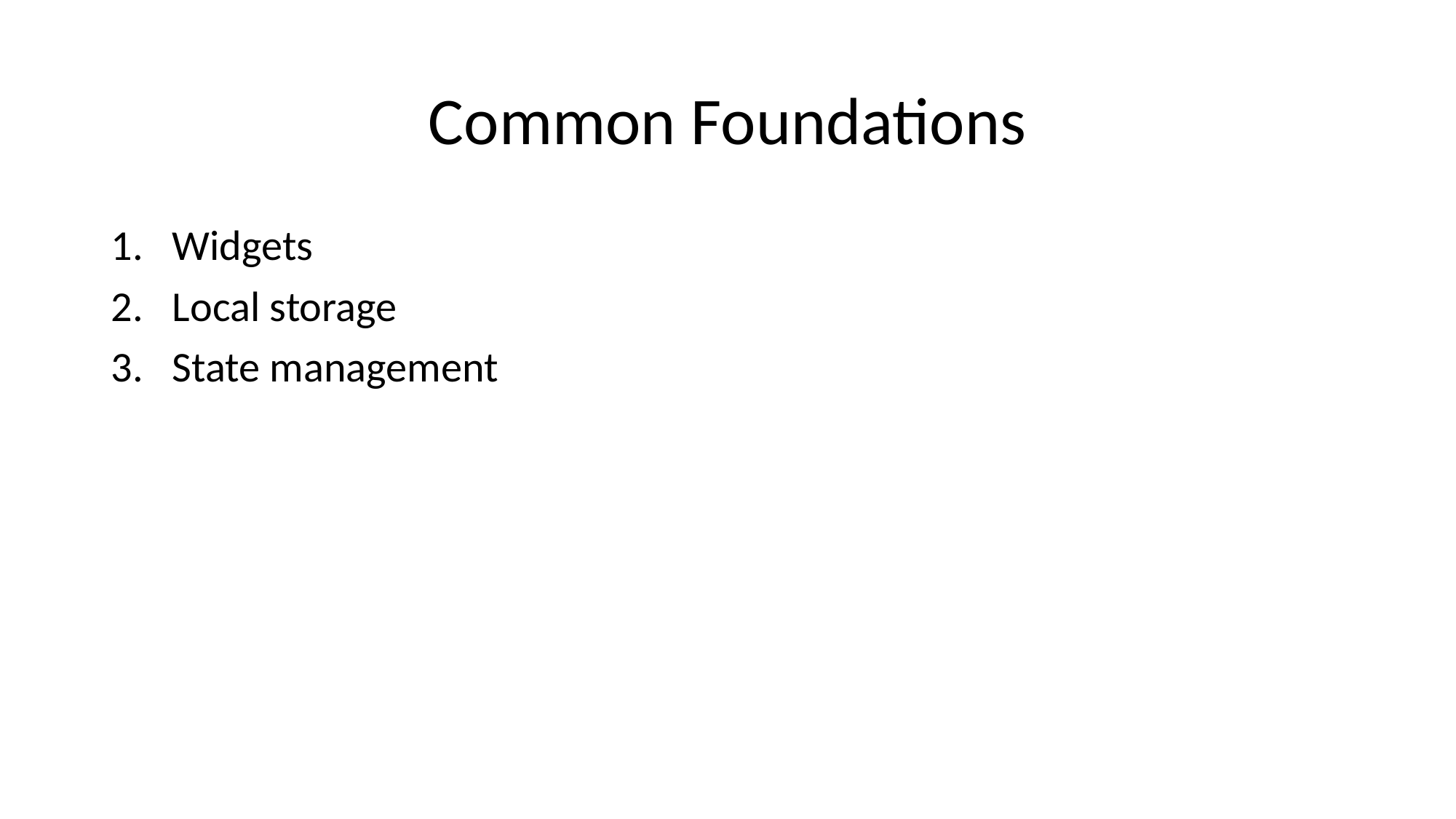

# Common Foundations
Widgets
Local storage
State management